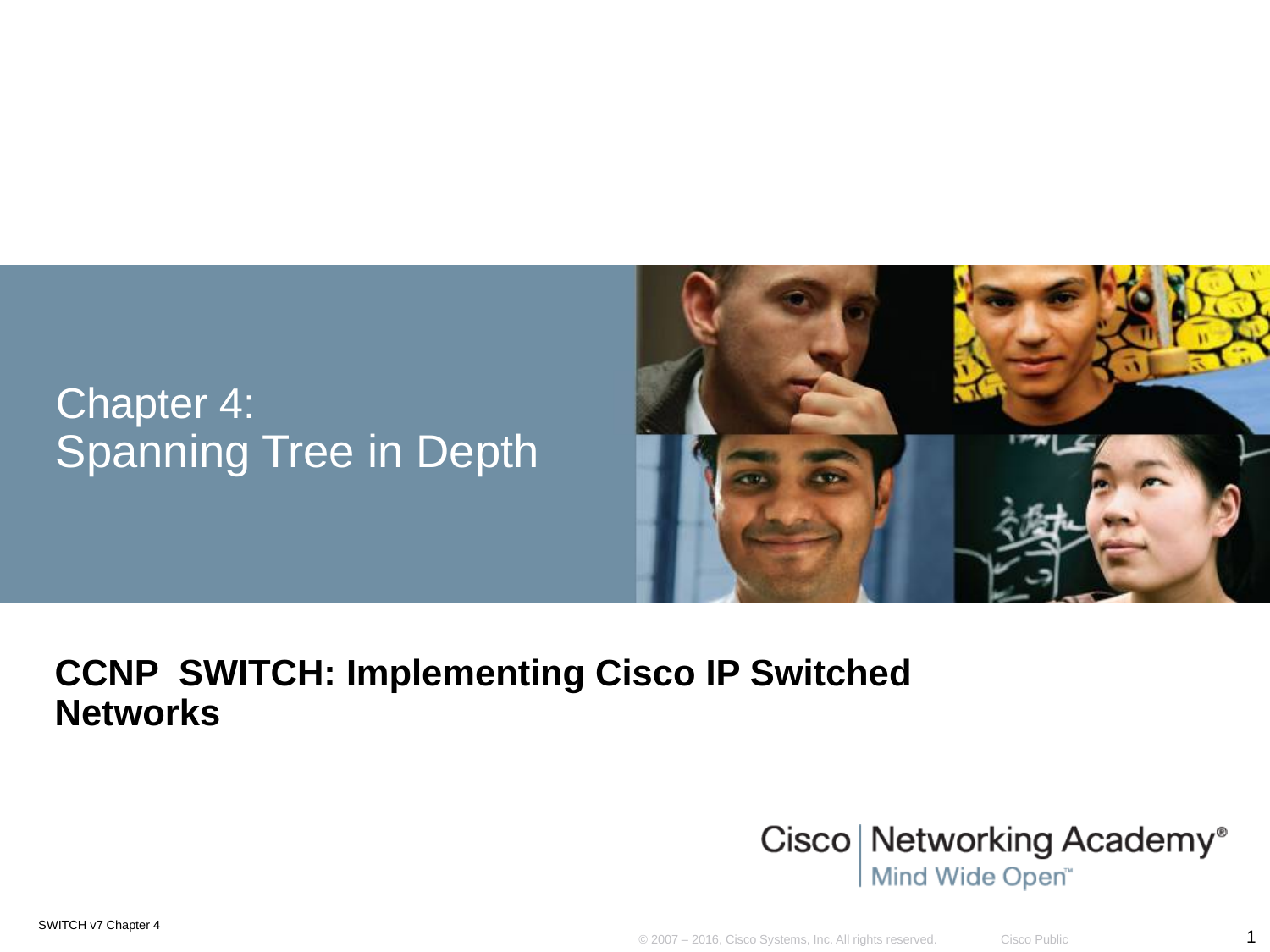

# Chapter 4: Spanning Tree in Depth
CCNP  SWITCH: Implementing Cisco IP Switched Networks